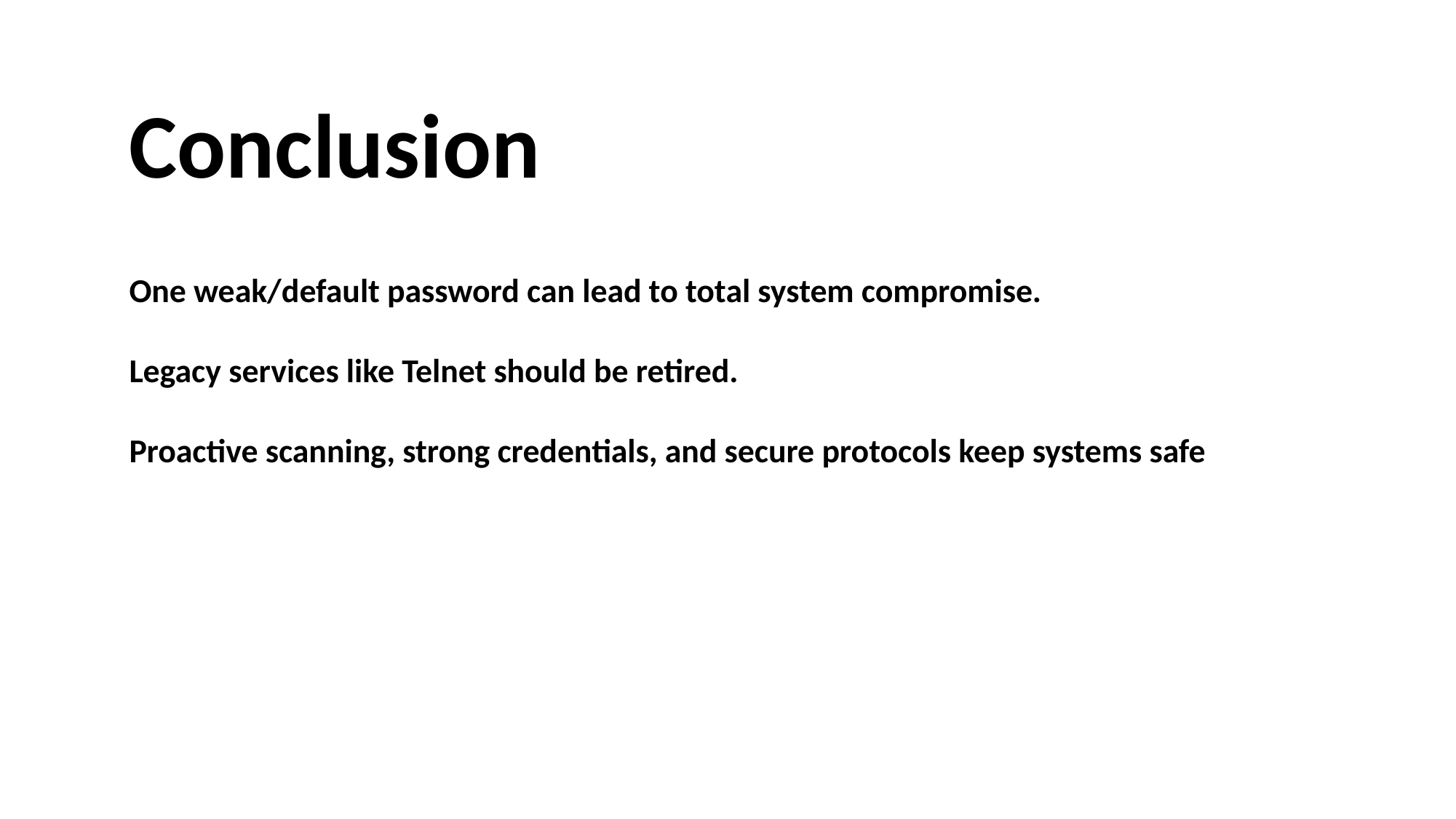

# Conclusion
One weak/default password can lead to total system compromise.
Legacy services like Telnet should be retired.
Proactive scanning, strong credentials, and secure protocols keep systems safe